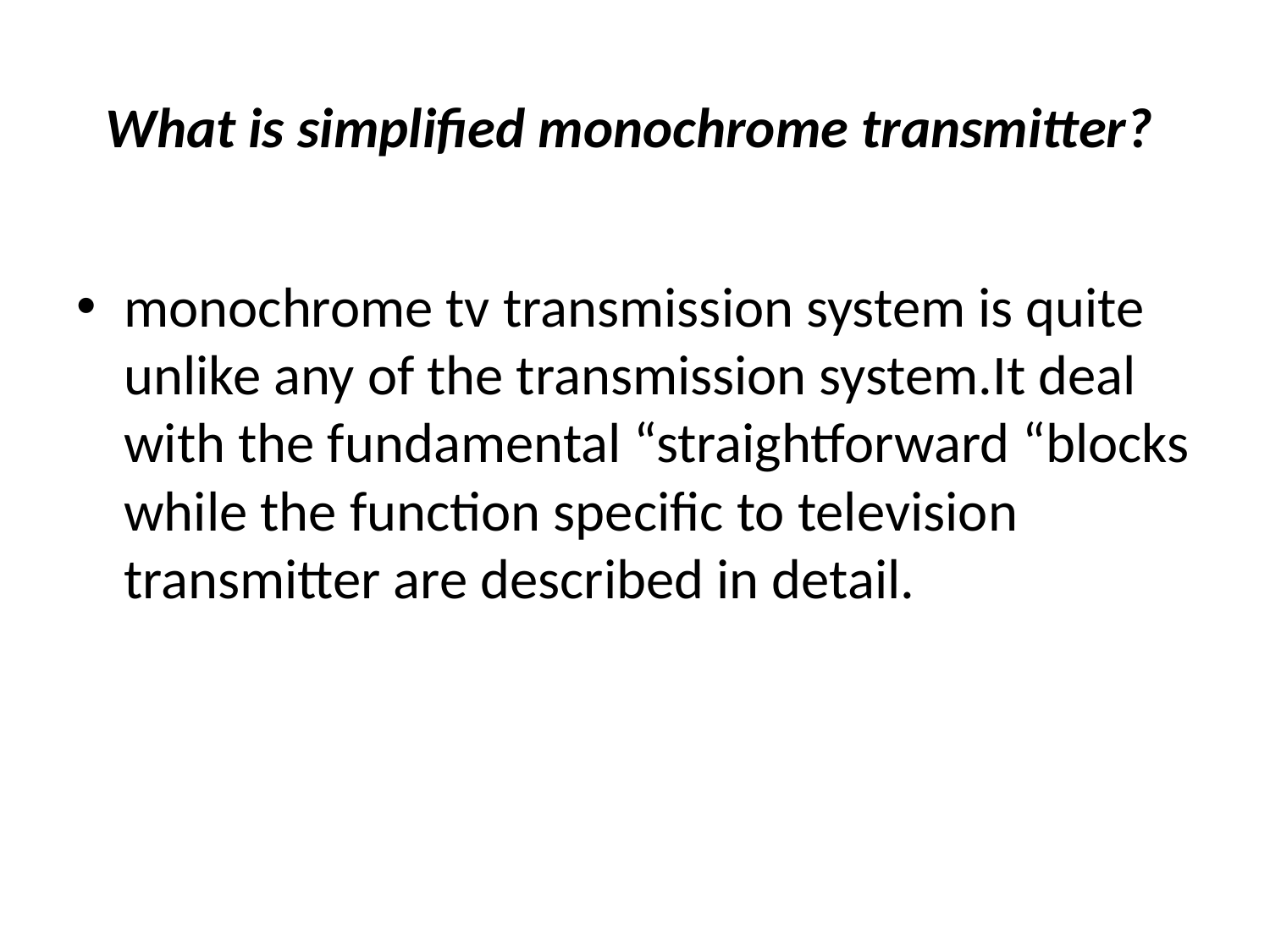

# What is simplified monochrome transmitter?
monochrome tv transmission system is quite unlike any of the transmission system.It deal with the fundamental “straightforward “blocks while the function specific to television transmitter are described in detail.